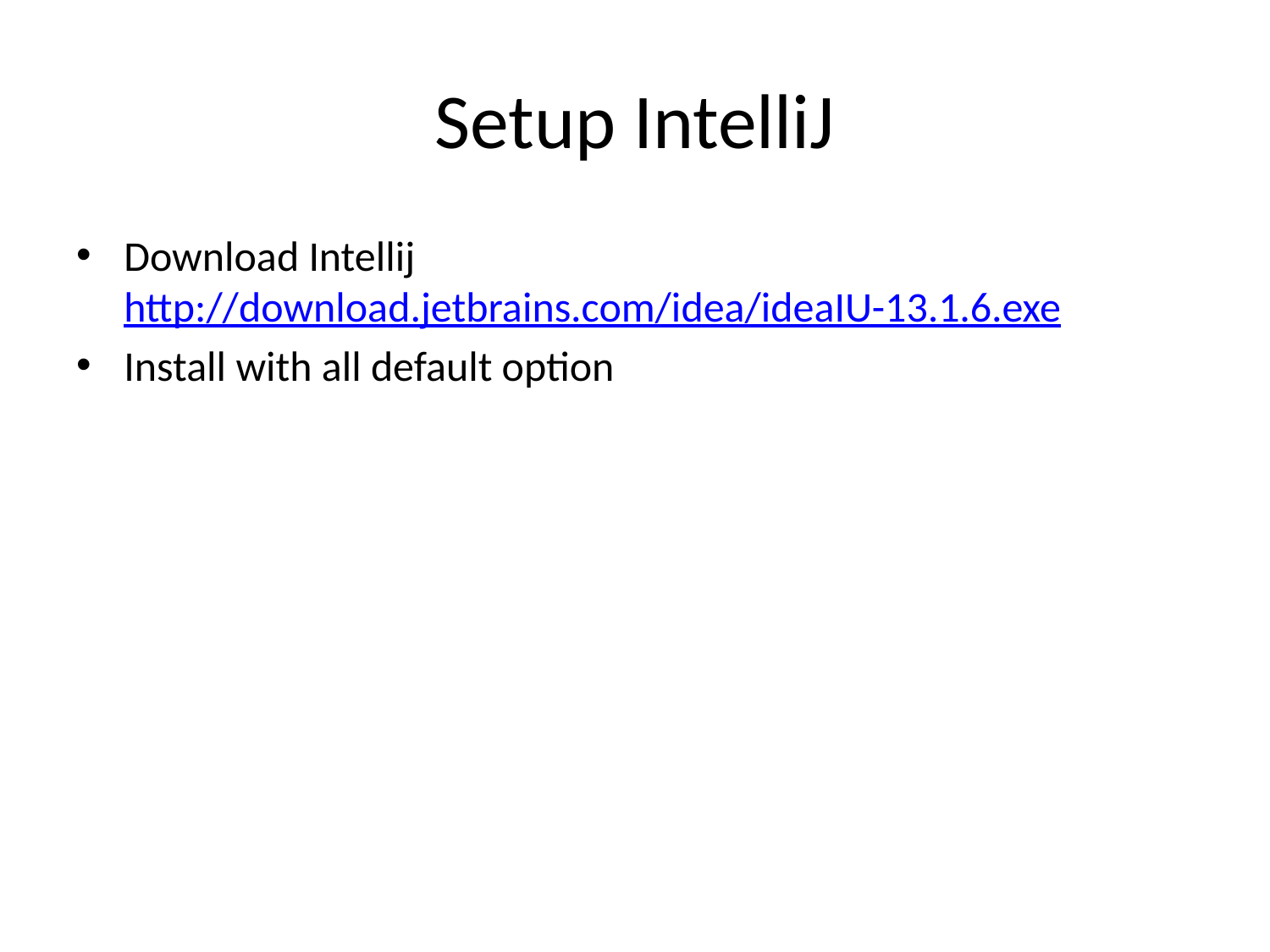

# Setup IntelliJ
Download Intellij
http://download.jetbrains.com/idea/ideaIU-13.1.6.exe
Install with all default option